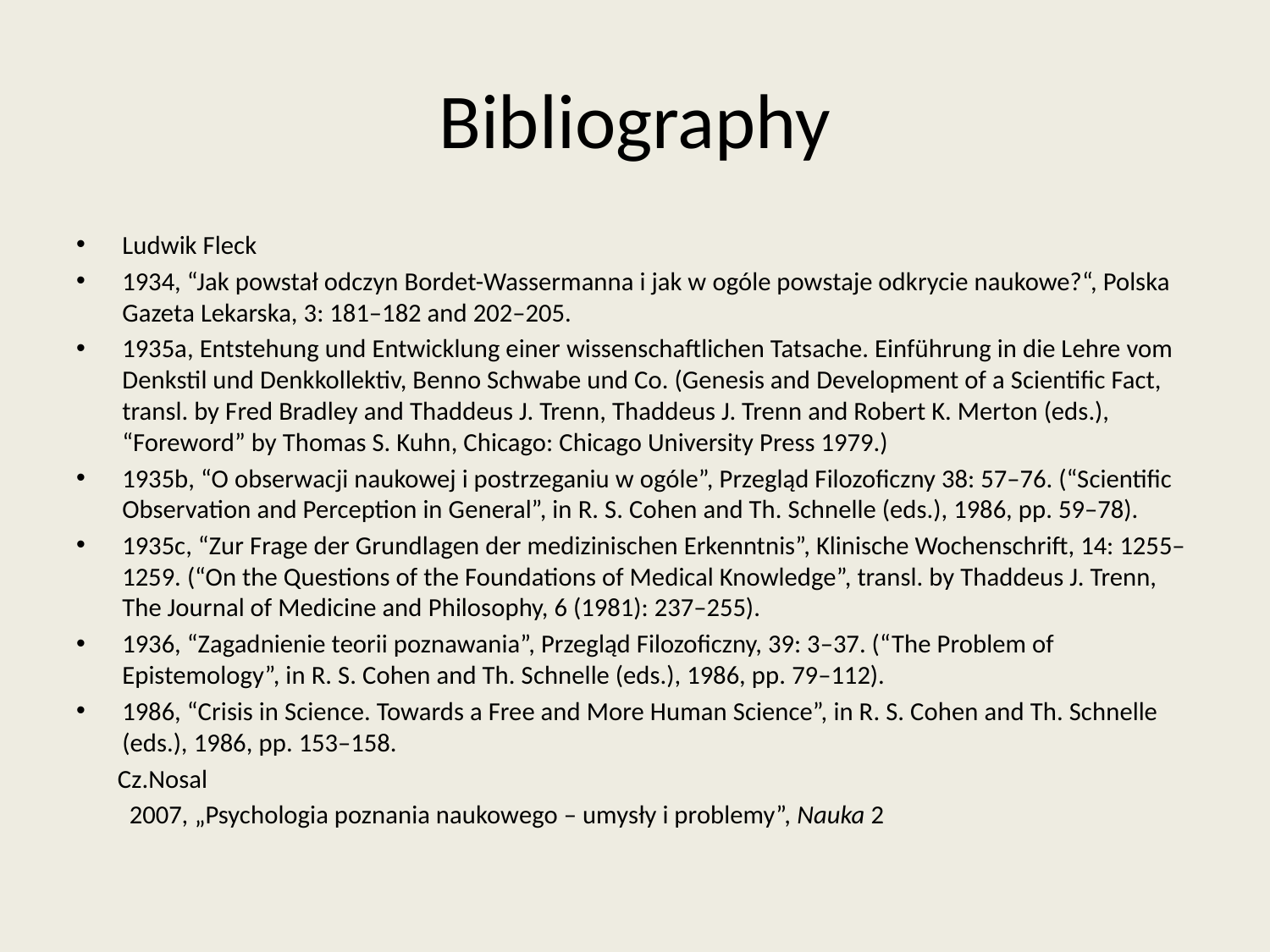

# Bibliography
Ludwik Fleck
1934, “Jak powstał odczyn Bordet-Wassermanna i jak w ogóle powstaje odkrycie naukowe?“, Polska Gazeta Lekarska, 3: 181–182 and 202–205.
1935a, Entstehung und Entwicklung einer wissenschaftlichen Tatsache. Einführung in die Lehre vom Denkstil und Denkkollektiv, Benno Schwabe und Co. (Genesis and Development of a Scientific Fact, transl. by Fred Bradley and Thaddeus J. Trenn, Thaddeus J. Trenn and Robert K. Merton (eds.), “Foreword” by Thomas S. Kuhn, Chicago: Chicago University Press 1979.)
1935b, “O obserwacji naukowej i postrzeganiu w ogóle”, Przegląd Filozoficzny 38: 57–76. (“Scientific Observation and Perception in General”, in R. S. Cohen and Th. Schnelle (eds.), 1986, pp. 59–78).
1935c, “Zur Frage der Grundlagen der medizinischen Erkenntnis”, Klinische Wochenschrift, 14: 1255–1259. (“On the Questions of the Foundations of Medical Knowledge”, transl. by Thaddeus J. Trenn, The Journal of Medicine and Philosophy, 6 (1981): 237–255).
1936, “Zagadnienie teorii poznawania”, Przegląd Filozoficzny, 39: 3–37. (“The Problem of Epistemology”, in R. S. Cohen and Th. Schnelle (eds.), 1986, pp. 79–112).
1986, “Crisis in Science. Towards a Free and More Human Science”, in R. S. Cohen and Th. Schnelle (eds.), 1986, pp. 153–158.
       Cz.Nosal
         2007, „Psychologia poznania naukowego – umysły i problemy”, Nauka 2